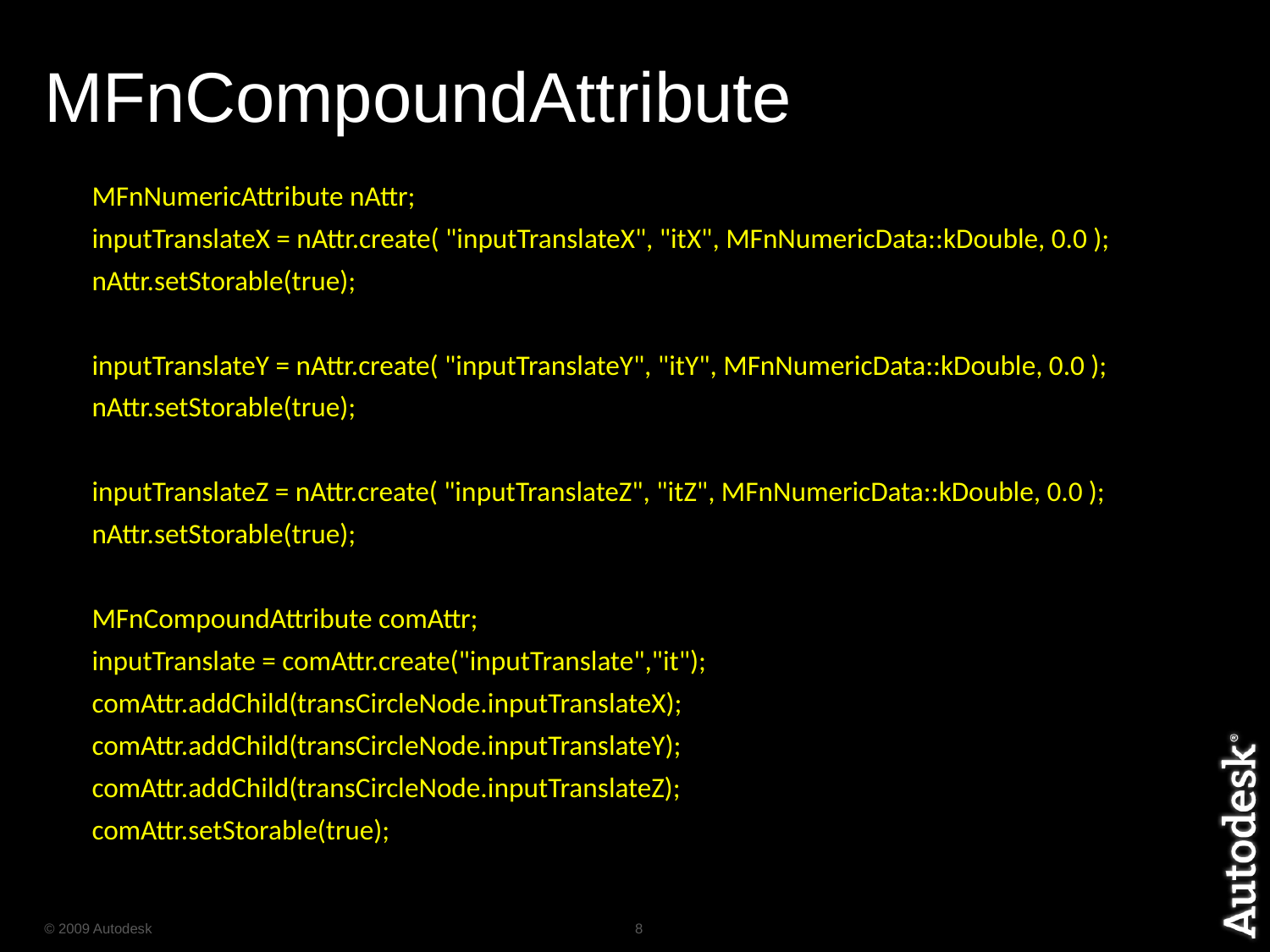

# MFnCompoundAttribute
	MFnNumericAttribute nAttr;
	inputTranslateX = nAttr.create( "inputTranslateX", "itX", MFnNumericData::kDouble, 0.0 );
	nAttr.setStorable(true);

	inputTranslateY = nAttr.create( "inputTranslateY", "itY", MFnNumericData::kDouble, 0.0 );
	nAttr.setStorable(true);

	inputTranslateZ = nAttr.create( "inputTranslateZ", "itZ", MFnNumericData::kDouble, 0.0 );
	nAttr.setStorable(true);

	MFnCompoundAttribute comAttr;
	inputTranslate = comAttr.create("inputTranslate","it");
	comAttr.addChild(transCircleNode.inputTranslateX);
	comAttr.addChild(transCircleNode.inputTranslateY);
	comAttr.addChild(transCircleNode.inputTranslateZ);
	comAttr.setStorable(true);